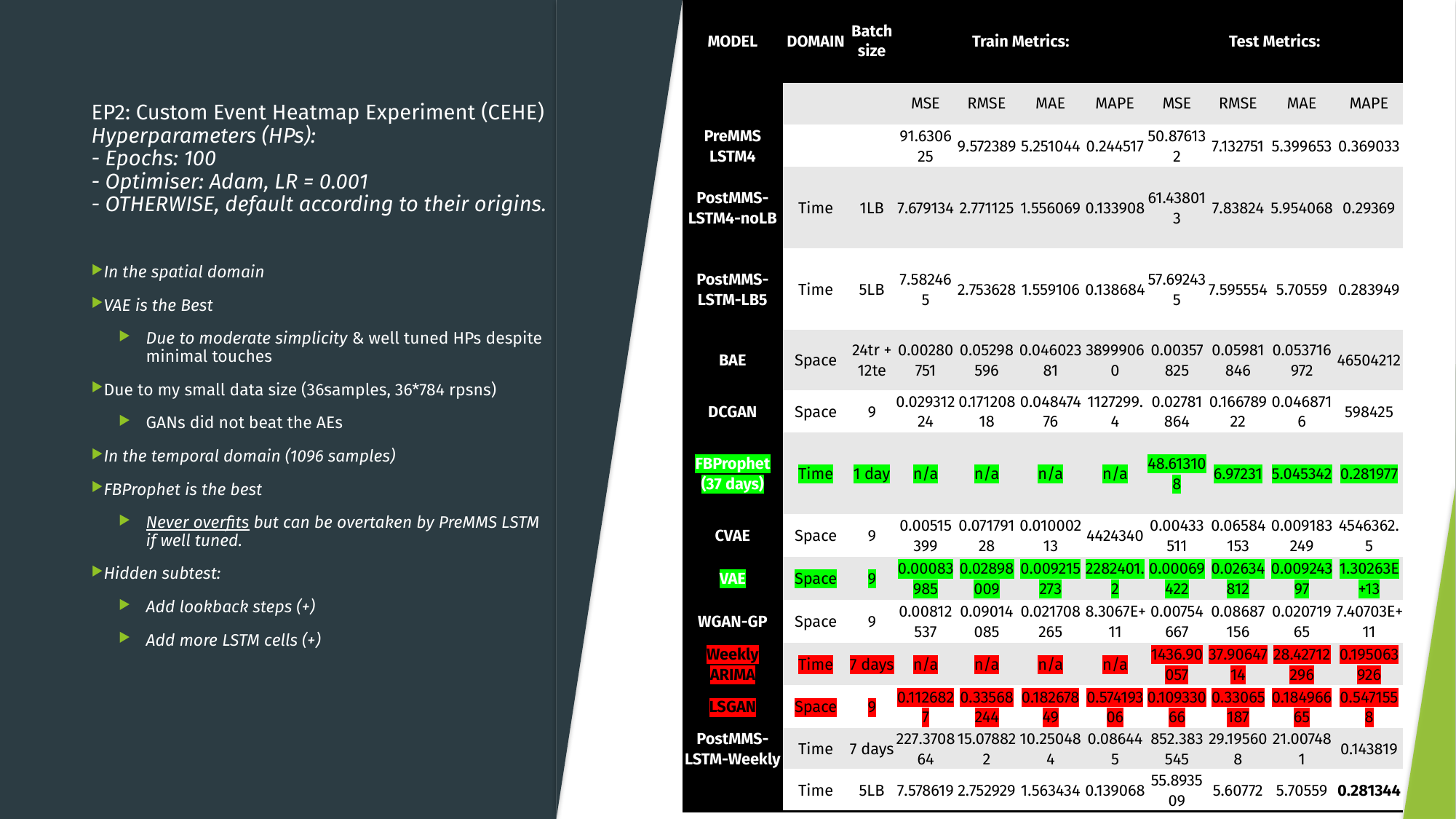

| MODEL | DOMAIN | Batch size | Train Metrics: |  |  |  | Test Metrics: |  |  |  |
| --- | --- | --- | --- | --- | --- | --- | --- | --- | --- | --- |
|  |  |  | MSE | RMSE | MAE | MAPE | MSE | RMSE | MAE | MAPE |
| PreMMS LSTM4 |  |  | 91.630625 | 9.572389 | 5.251044 | 0.244517 | 50.876132 | 7.132751 | 5.399653 | 0.369033 |
| PostMMS-LSTM4-noLB | Time | 1LB | 7.679134 | 2.771125 | 1.556069 | 0.133908 | 61.438013 | 7.83824 | 5.954068 | 0.29369 |
| PostMMS-LSTM-LB5 | Time | 5LB | 7.582465 | 2.753628 | 1.559106 | 0.138684 | 57.692435 | 7.595554 | 5.70559 | 0.283949 |
| BAE | Space | 24tr + 12te | 0.00280751 | 0.05298596 | 0.04602381 | 38999060 | 0.00357825 | 0.05981846 | 0.053716972 | 46504212 |
| DCGAN | Space | 9 | 0.02931224 | 0.17120818 | 0.04847476 | 1127299.4 | 0.02781864 | 0.16678922 | 0.0468716 | 598425 |
| FBProphet (37 days) | Time | 1 day | n/a | n/a | n/a | n/a | 48.613108 | 6.97231 | 5.045342 | 0.281977 |
| CVAE | Space | 9 | 0.00515399 | 0.07179128 | 0.01000213 | 4424340 | 0.00433511 | 0.06584153 | 0.009183249 | 4546362.5 |
| VAE | Space | 9 | 0.00083985 | 0.02898009 | 0.009215273 | 2282401.2 | 0.00069422 | 0.02634812 | 0.00924397 | 1.30263E+13 |
| WGAN-GP | Space | 9 | 0.00812537 | 0.09014085 | 0.021708265 | 8.3067E+11 | 0.00754667 | 0.08687156 | 0.02071965 | 7.40703E+11 |
| Weekly ARIMA | Time | 7 days | n/a | n/a | n/a | n/a | 1436.90057 | 37.9064714 | 28.42712296 | 0.195063926 |
| LSGAN | Space | 9 | 0.1126827 | 0.33568244 | 0.18267849 | 0.57419306 | 0.10933066 | 0.33065187 | 0.18496665 | 0.5471558 |
| PostMMS-LSTM-Weekly | Time | 7 days | 227.370864 | 15.078822 | 10.250484 | 0.086445 | 852.383545 | 29.195608 | 21.007481 | 0.143819 |
| PostLSTM9 | Time | 5LB | 7.578619 | 2.752929 | 1.563434 | 0.139068 | 55.893509 | 5.60772 | 5.70559 | 0.281344 |

# EP2: Custom Event Heatmap Experiment (CEHE) Hyperparameters (HPs): - Epochs: 100 - Optimiser: Adam, LR = 0.001 - OTHERWISE, default according to their origins.
In the spatial domain
VAE is the Best
Due to moderate simplicity & well tuned HPs despite minimal touches
Due to my small data size (36samples, 36*784 rpsns)
GANs did not beat the AEs
In the temporal domain (1096 samples)
FBProphet is the best
Never overfits but can be overtaken by PreMMS LSTM if well tuned.
Hidden subtest:
Add lookback steps (+)
Add more LSTM cells (+)